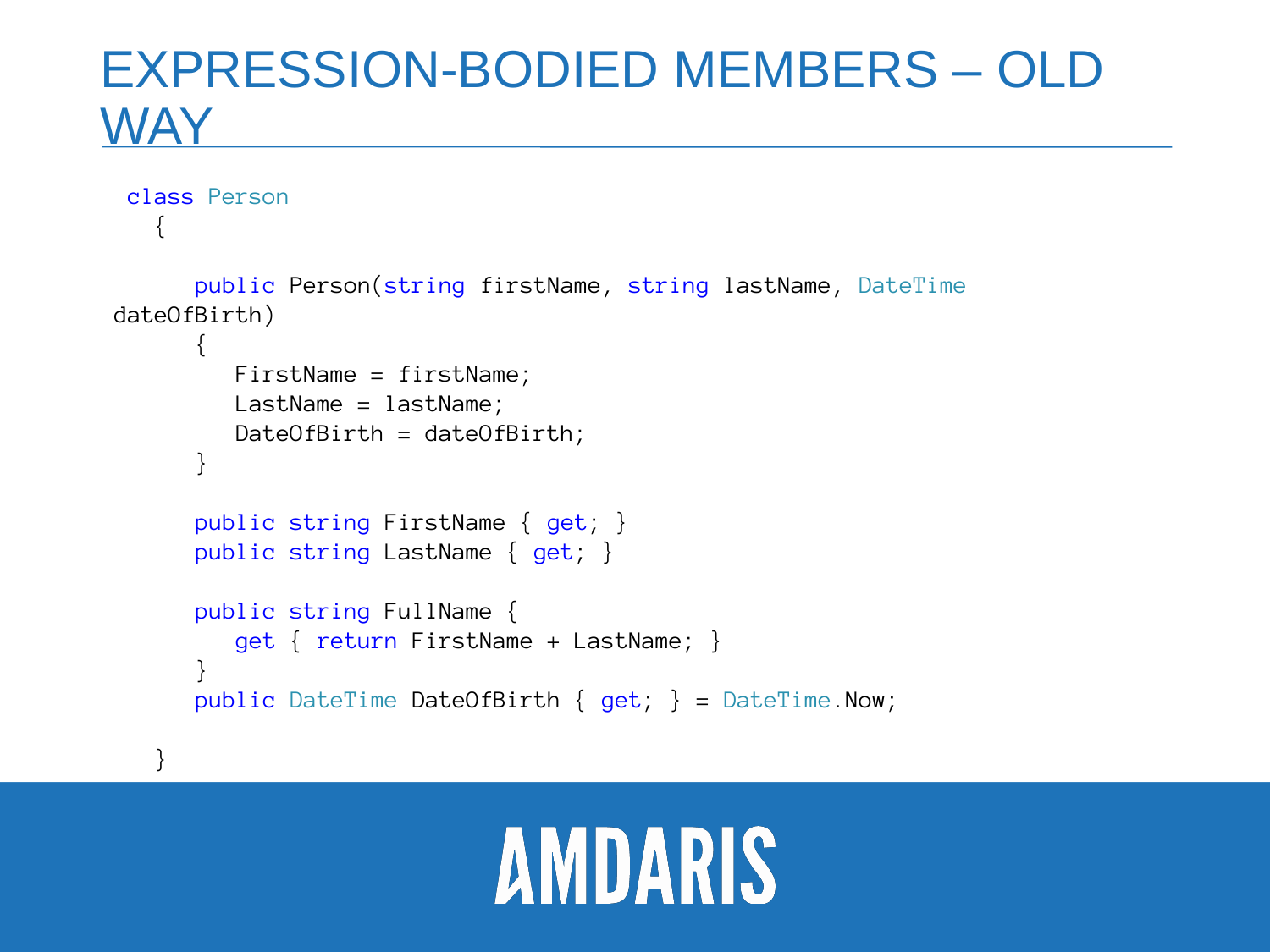

# EXPRESSION-BODIED MEMBERS – OLD WAY
 class Person
   {

      public Person(string firstName, string lastName, DateTime dateOfBirth)
      {
         FirstName = firstName;
         LastName = lastName;
         DateOfBirth = dateOfBirth;
      }

      public string FirstName { get; }
      public string LastName { get; }

      public string FullName {
         get { return FirstName + LastName; }
      }
      public DateTime DateOfBirth { get; } = DateTime.Now;

   }